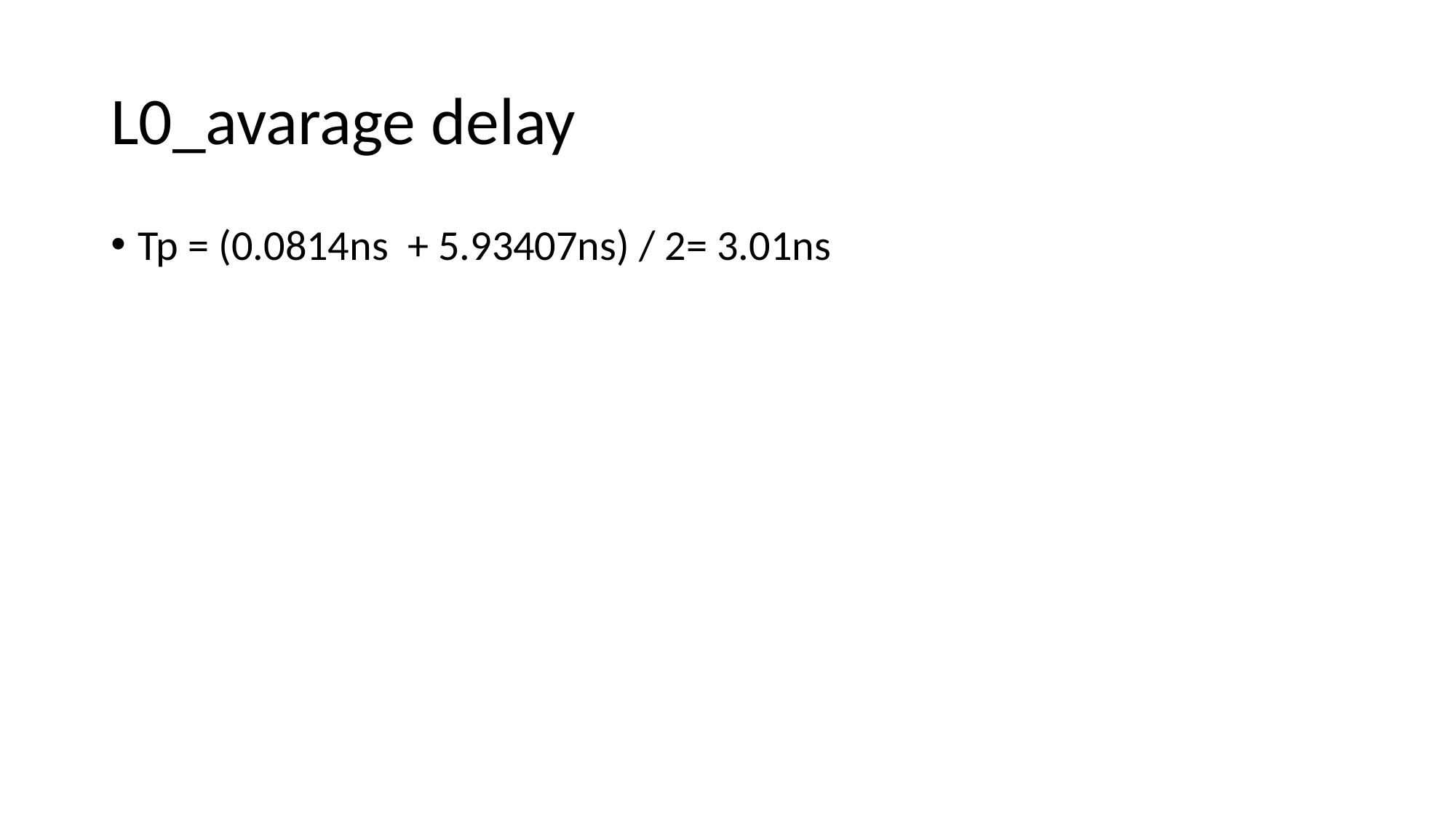

# L0_avarage delay
Tp = (0.0814ns  + 5.93407ns) / 2= 3.01ns